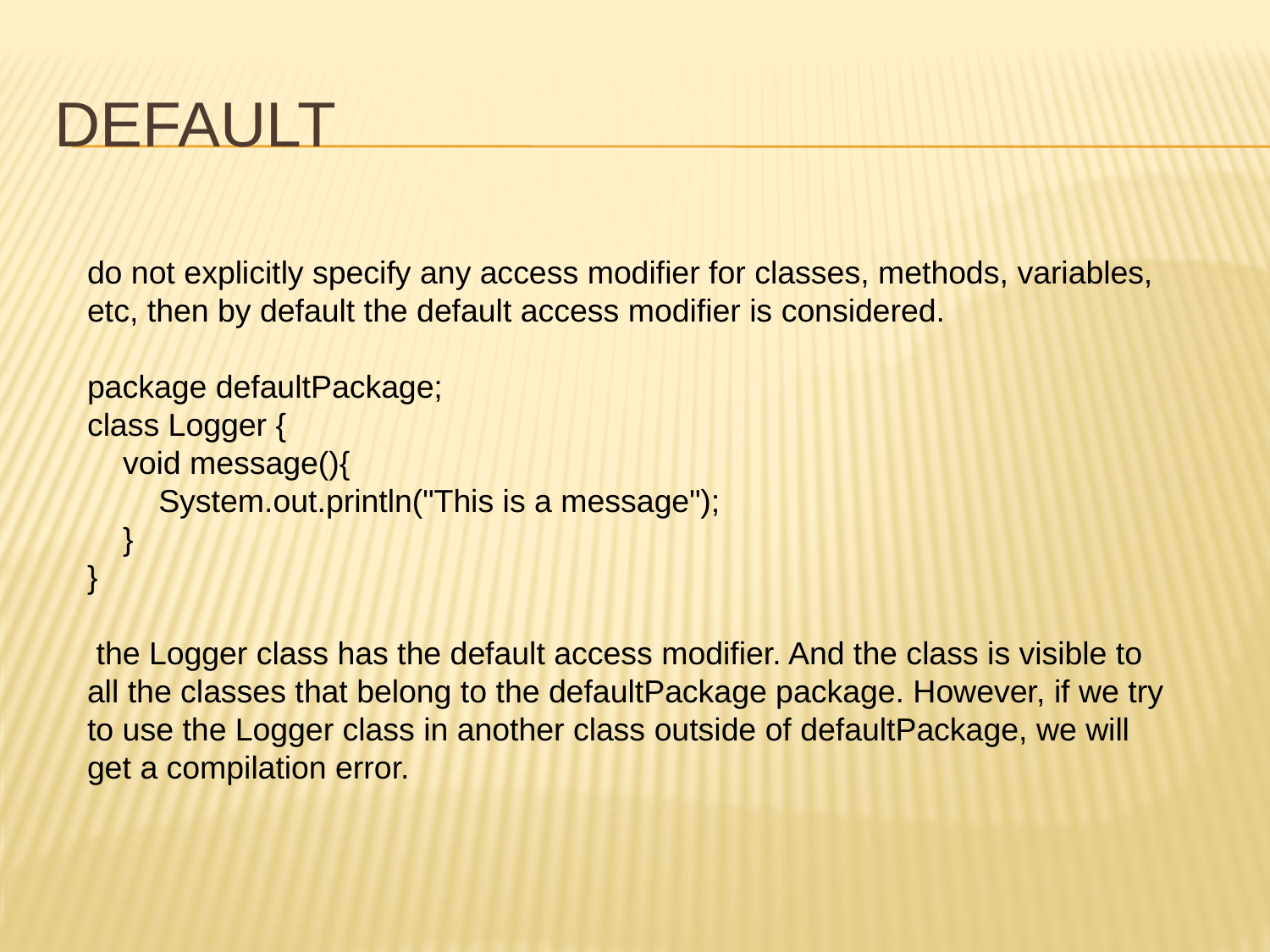

# DEFAULT
do not explicitly specify any access modifier for classes, methods, variables, etc, then by default the default access modifier is considered.

package defaultPackage;
class Logger {
    void message(){
        System.out.println("This is a message");
    }
}

 the Logger class has the default access modifier. And the class is visible to all the classes that belong to the defaultPackage package. However, if we try to use the Logger class in another class outside of defaultPackage, we will get a compilation error.